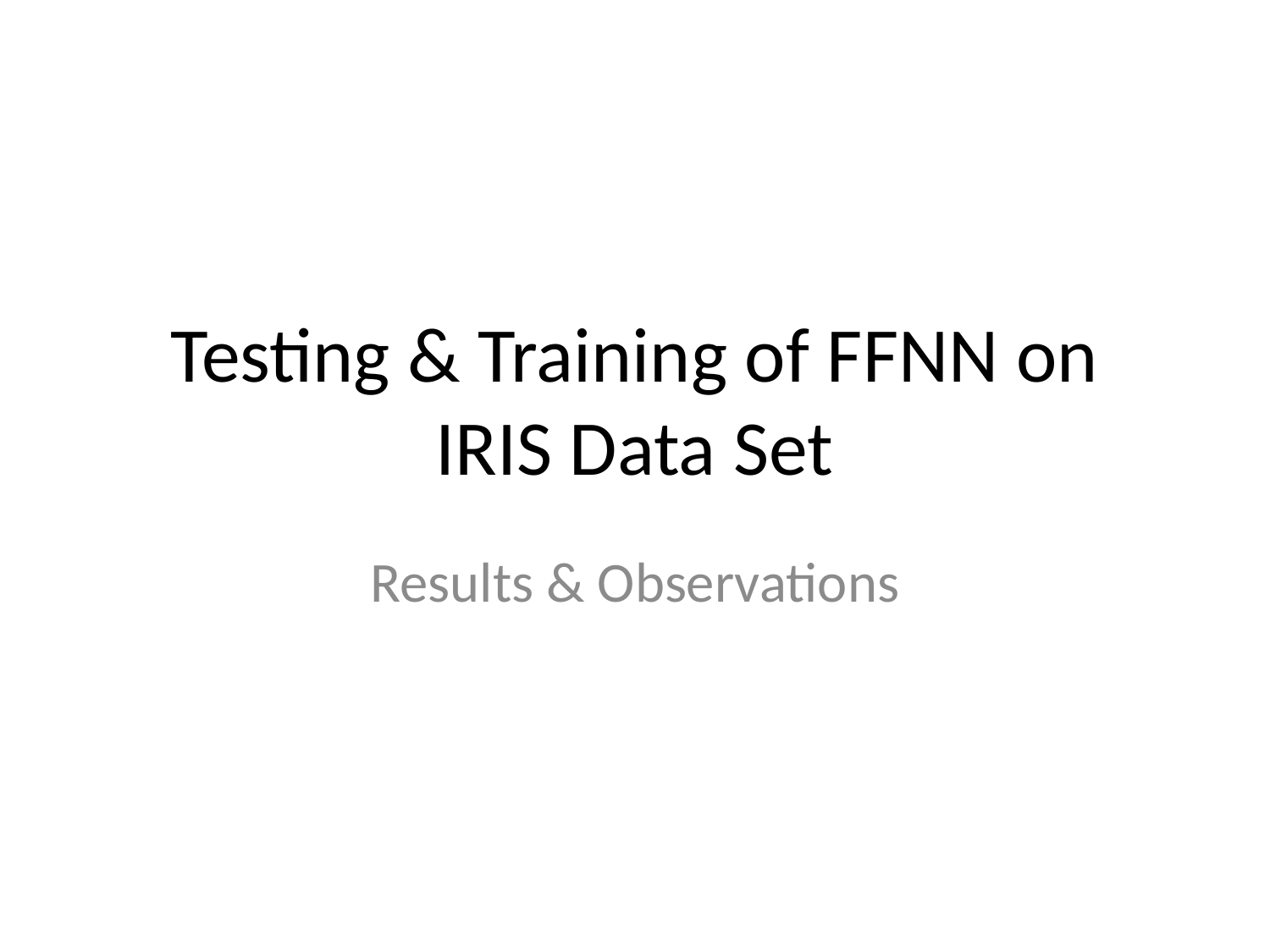

# Testing & Training of FFNN on IRIS Data Set
Results & Observations